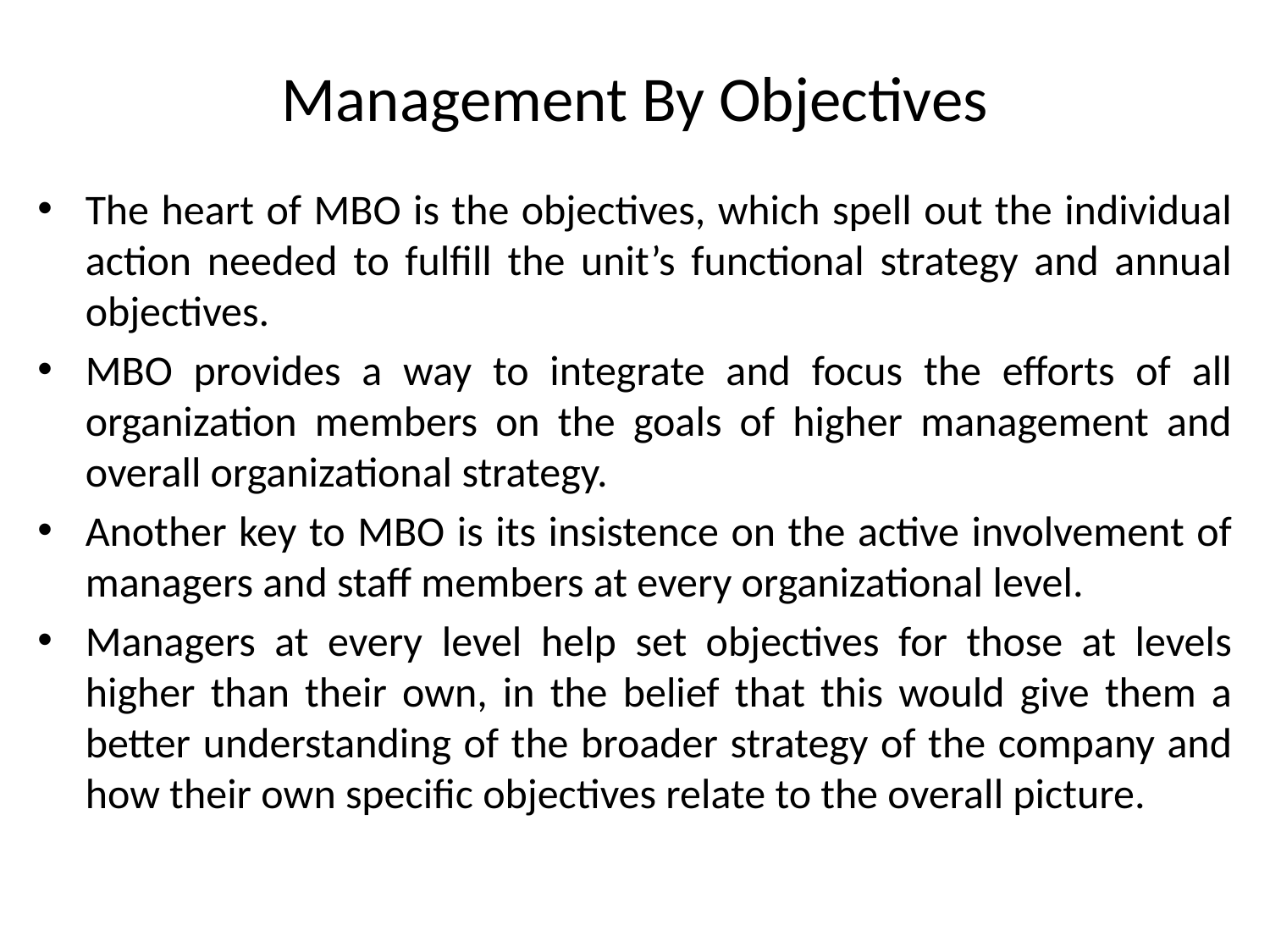

# Management By Objectives
The heart of MBO is the objectives, which spell out the individual action needed to fulfill the unit’s functional strategy and annual objectives.
MBO provides a way to integrate and focus the efforts of all organization members on the goals of higher management and overall organizational strategy.
Another key to MBO is its insistence on the active involvement of managers and staff members at every organizational level.
Managers at every level help set objectives for those at levels higher than their own, in the belief that this would give them a better understanding of the broader strategy of the company and how their own specific objectives relate to the overall picture.